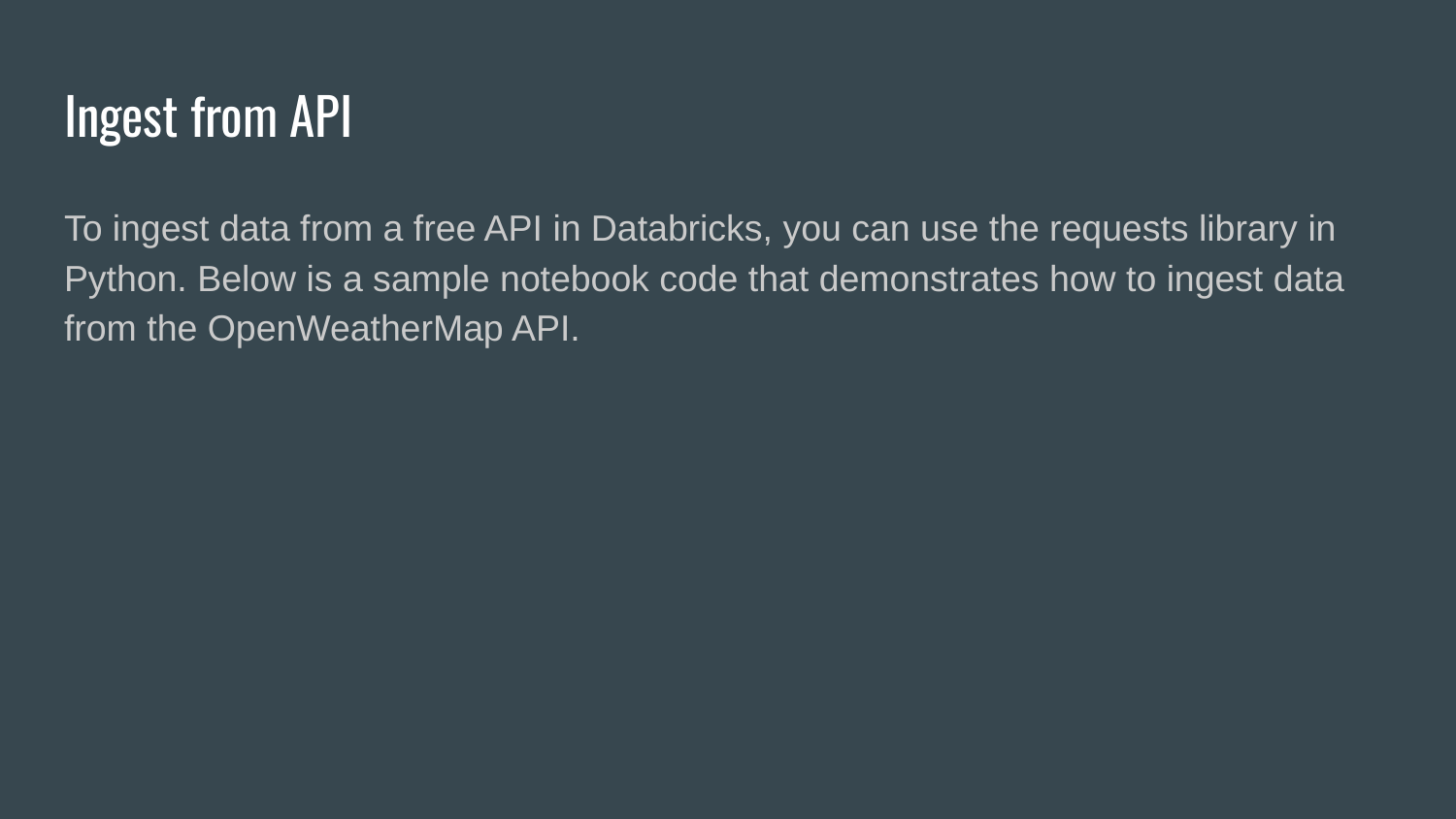

# Ingest from API
To ingest data from a free API in Databricks, you can use the requests library in Python. Below is a sample notebook code that demonstrates how to ingest data from the OpenWeatherMap API.